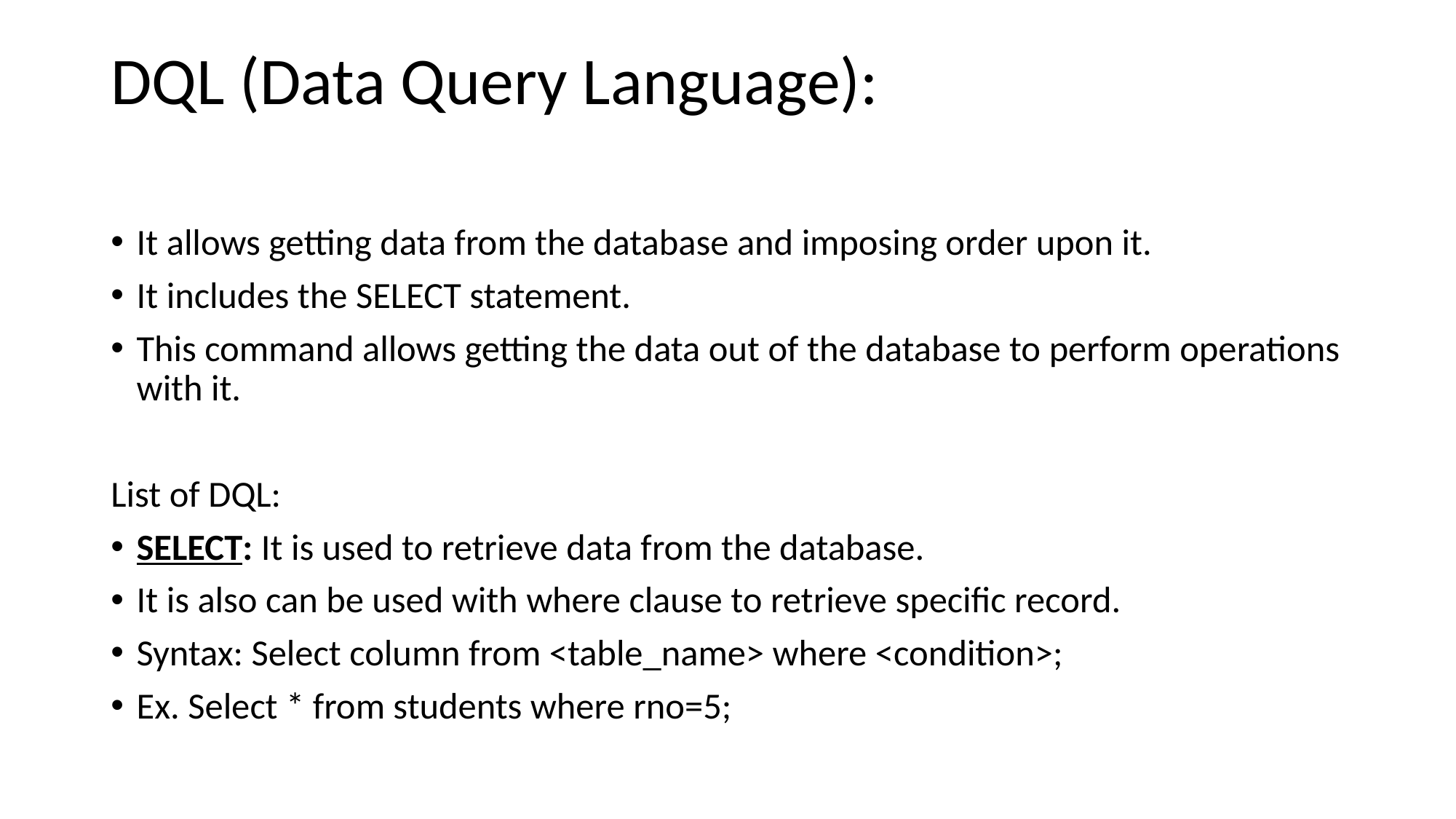

# DQL (Data Query Language):
It allows getting data from the database and imposing order upon it.
It includes the SELECT statement.
This command allows getting the data out of the database to perform operations with it.

List of DQL:
SELECT: It is used to retrieve data from the database.
It is also can be used with where clause to retrieve specific record.
Syntax: Select column from <table_name> where <condition>;
Ex. Select * from students where rno=5;